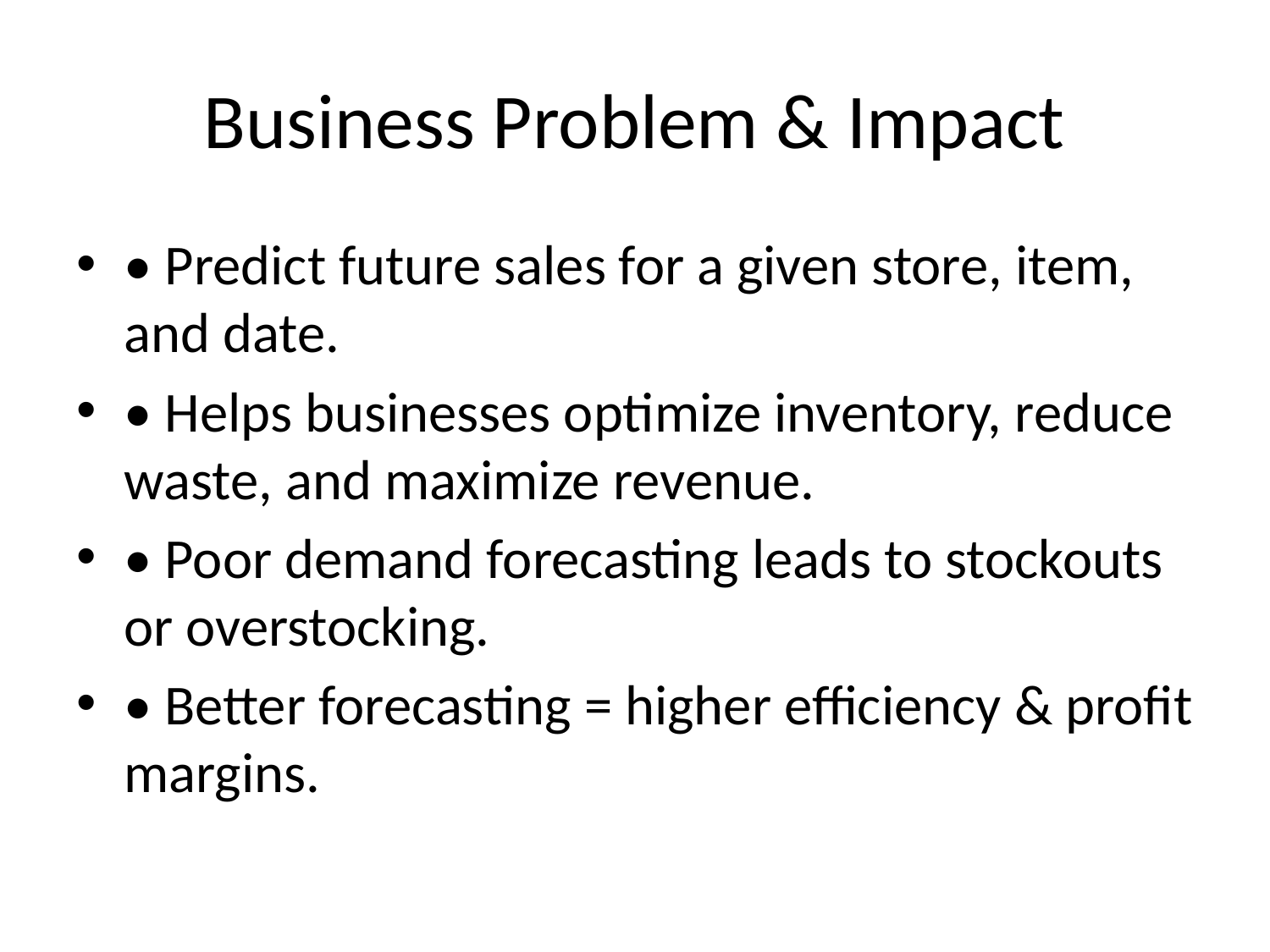

# Business Problem & Impact
• Predict future sales for a given store, item, and date.
• Helps businesses optimize inventory, reduce waste, and maximize revenue.
• Poor demand forecasting leads to stockouts or overstocking.
• Better forecasting = higher efficiency & profit margins.